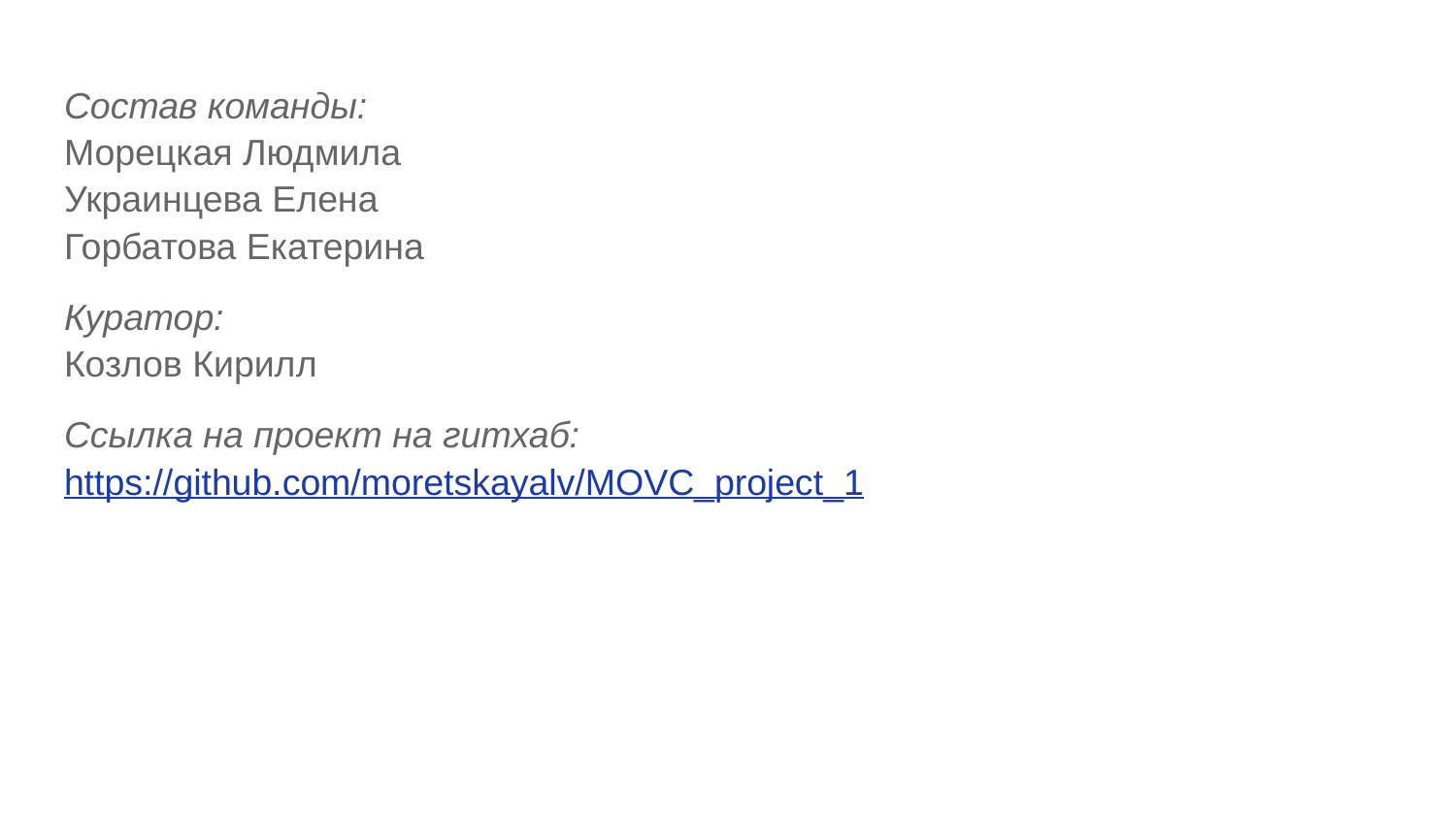

Состав команды:
Морецкая Людмила
Украинцева Елена
Горбатова Екатерина
Куратор:
Козлов Кирилл
Ссылка на проект на гитхаб:
https://github.com/moretskayalv/MOVC_project_1